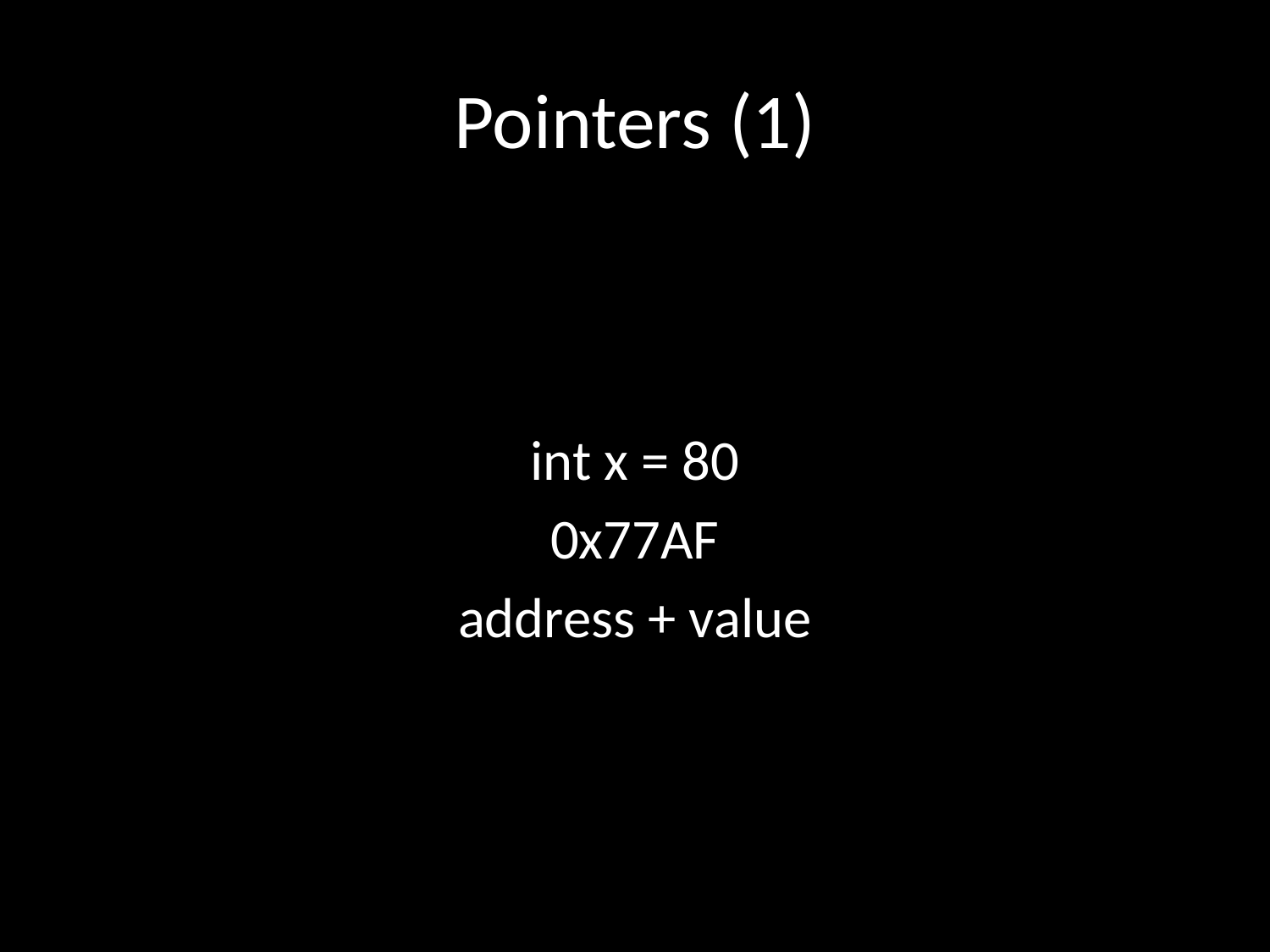

# Pointers (1)
int x = 80
0x77AF
address + value